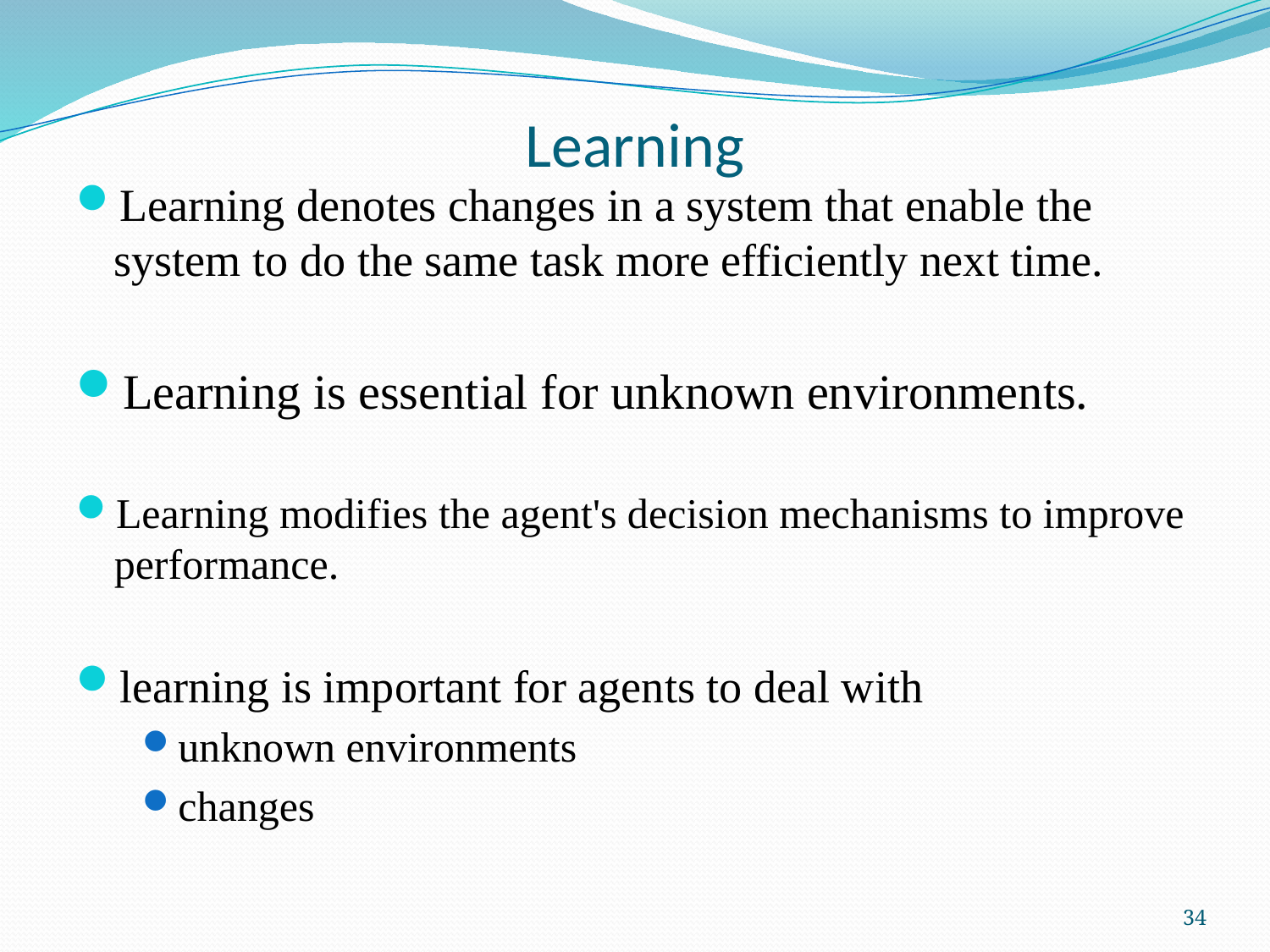

# Learning
Learning denotes changes in a system that enable the system to do the same task more efficiently next time.

Learning is essential for unknown environments.

Learning modifies the agent's decision mechanisms to improve performance.

learning is important for agents to deal with
unknown environments
changes

34